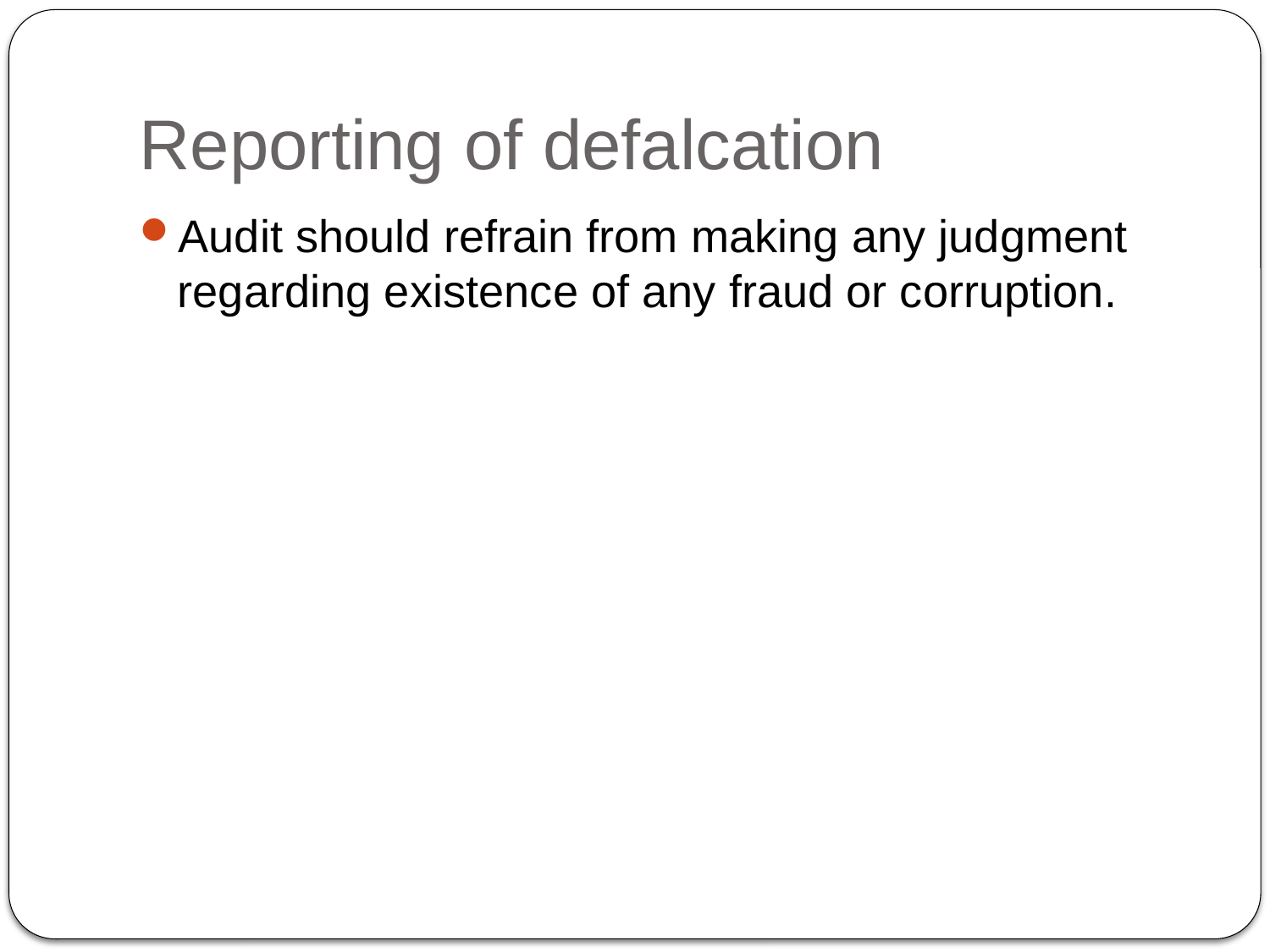

# Reporting of defalcation
Audit should refrain from making any judgment regarding existence of any fraud or corruption.